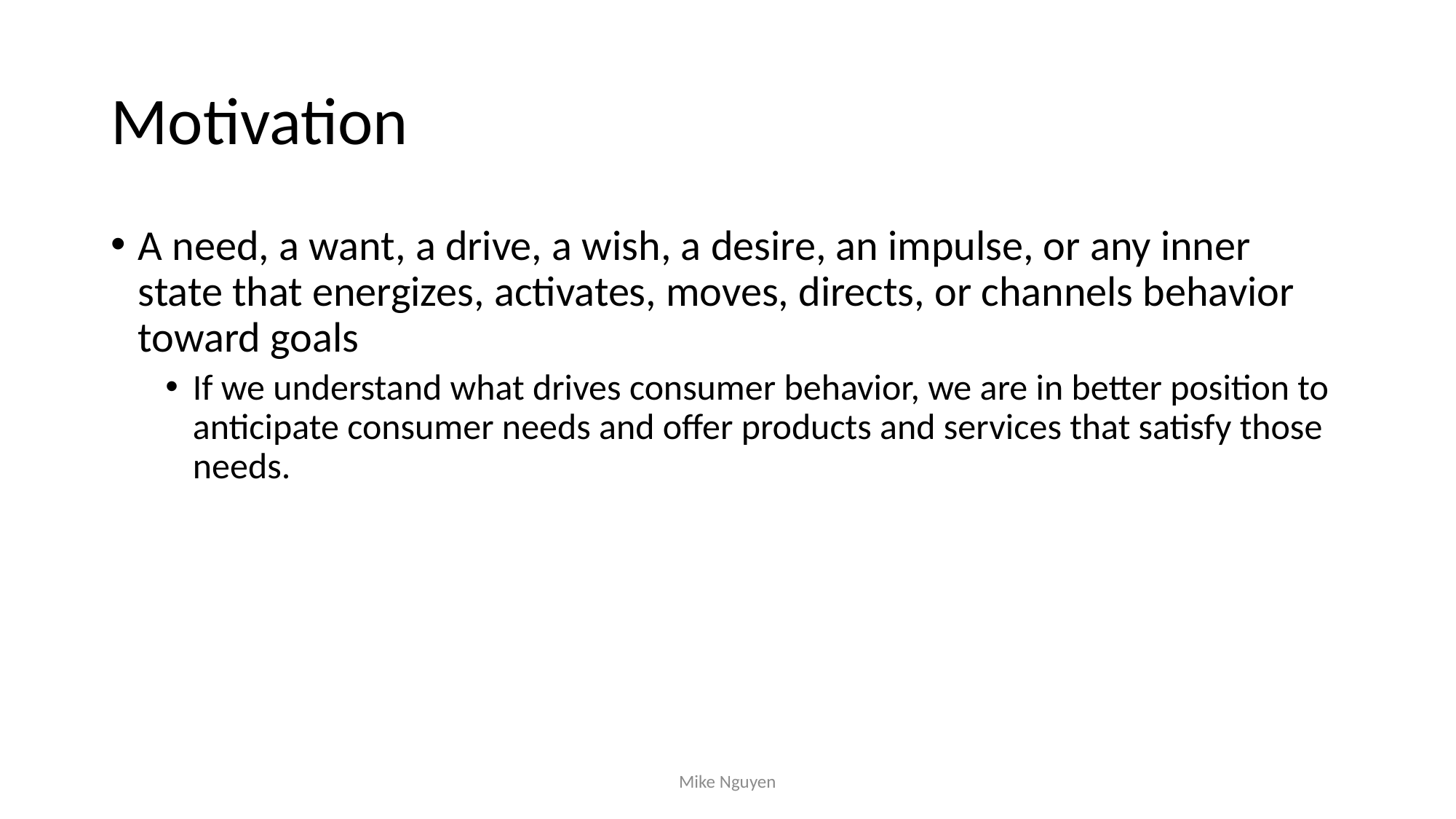

# Motivation
A need, a want, a drive, a wish, a desire, an impulse, or any inner state that energizes, activates, moves, directs, or channels behavior toward goals
If we understand what drives consumer behavior, we are in better position to anticipate consumer needs and offer products and services that satisfy those needs.
Mike Nguyen